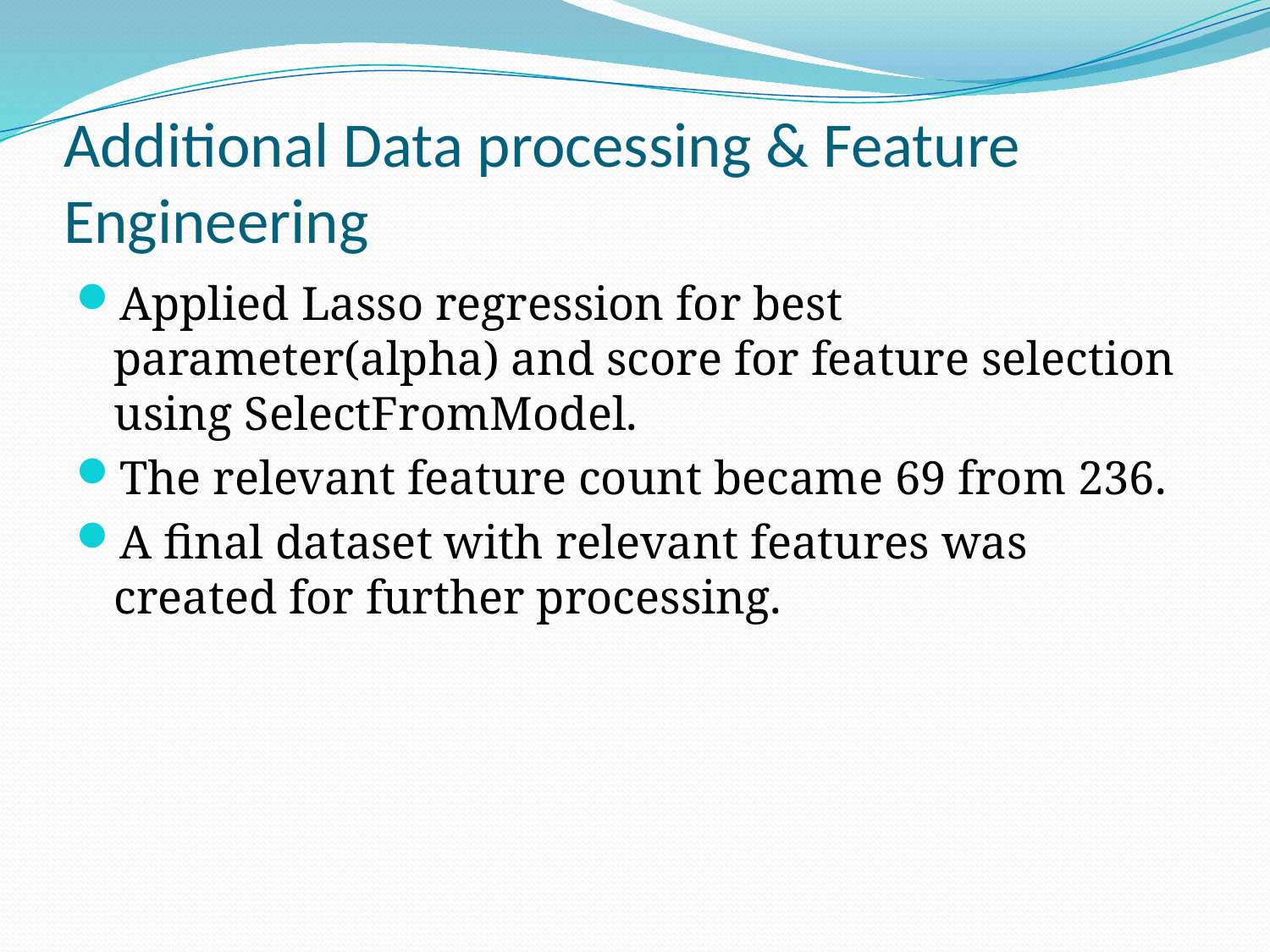

# Additional Data processing & Feature Engineering
Applied Lasso regression for best parameter(alpha) and score for feature selection using SelectFromModel.
The relevant feature count became 69 from 236.
A final dataset with relevant features was created for further processing.